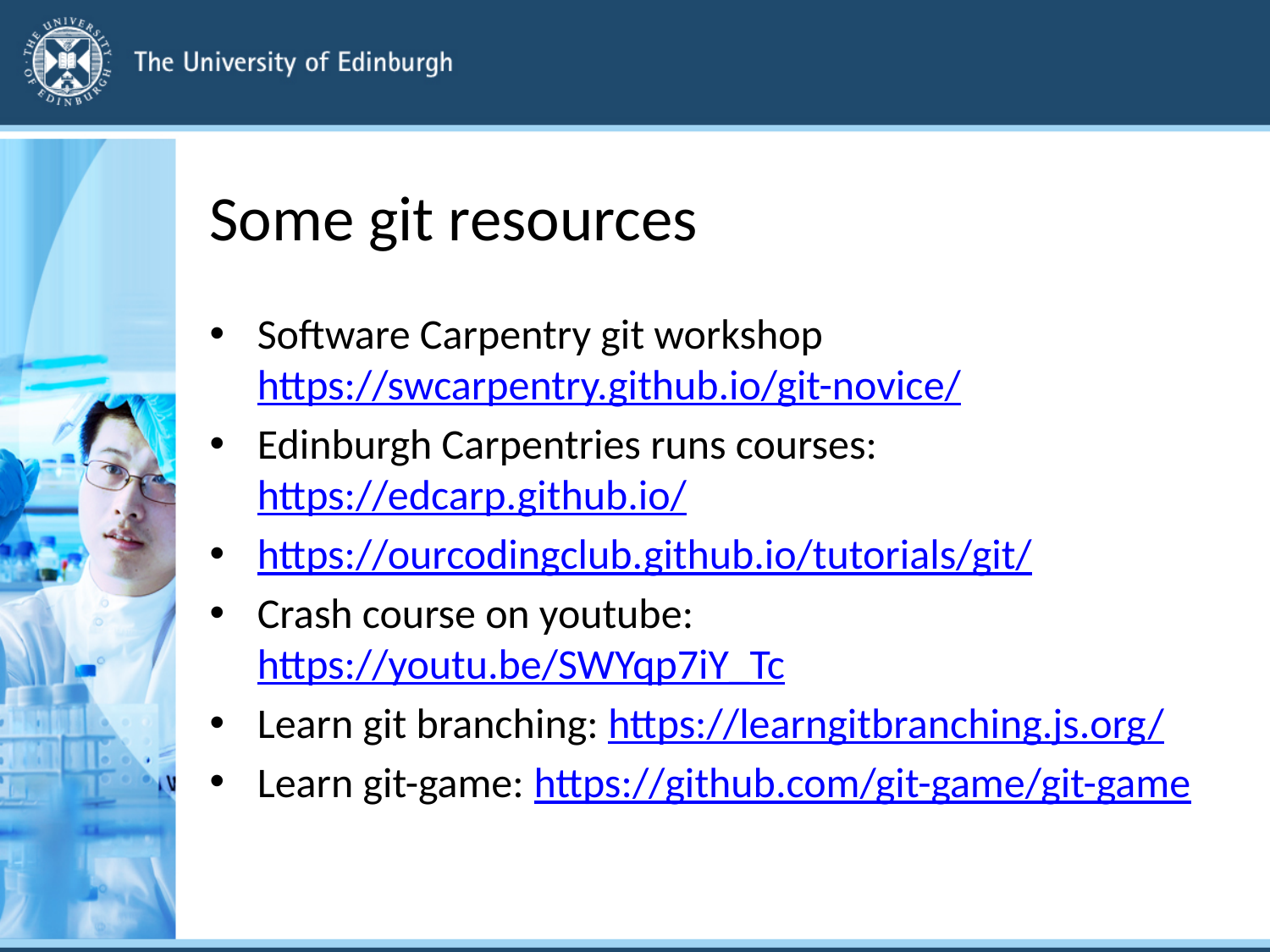

# Some git resources
Software Carpentry git workshop https://swcarpentry.github.io/git-novice/
Edinburgh Carpentries runs courses: https://edcarp.github.io/
https://ourcodingclub.github.io/tutorials/git/
Crash course on youtube: https://youtu.be/SWYqp7iY_Tc
Learn git branching: https://learngitbranching.js.org/
Learn git-game: https://github.com/git-game/git-game